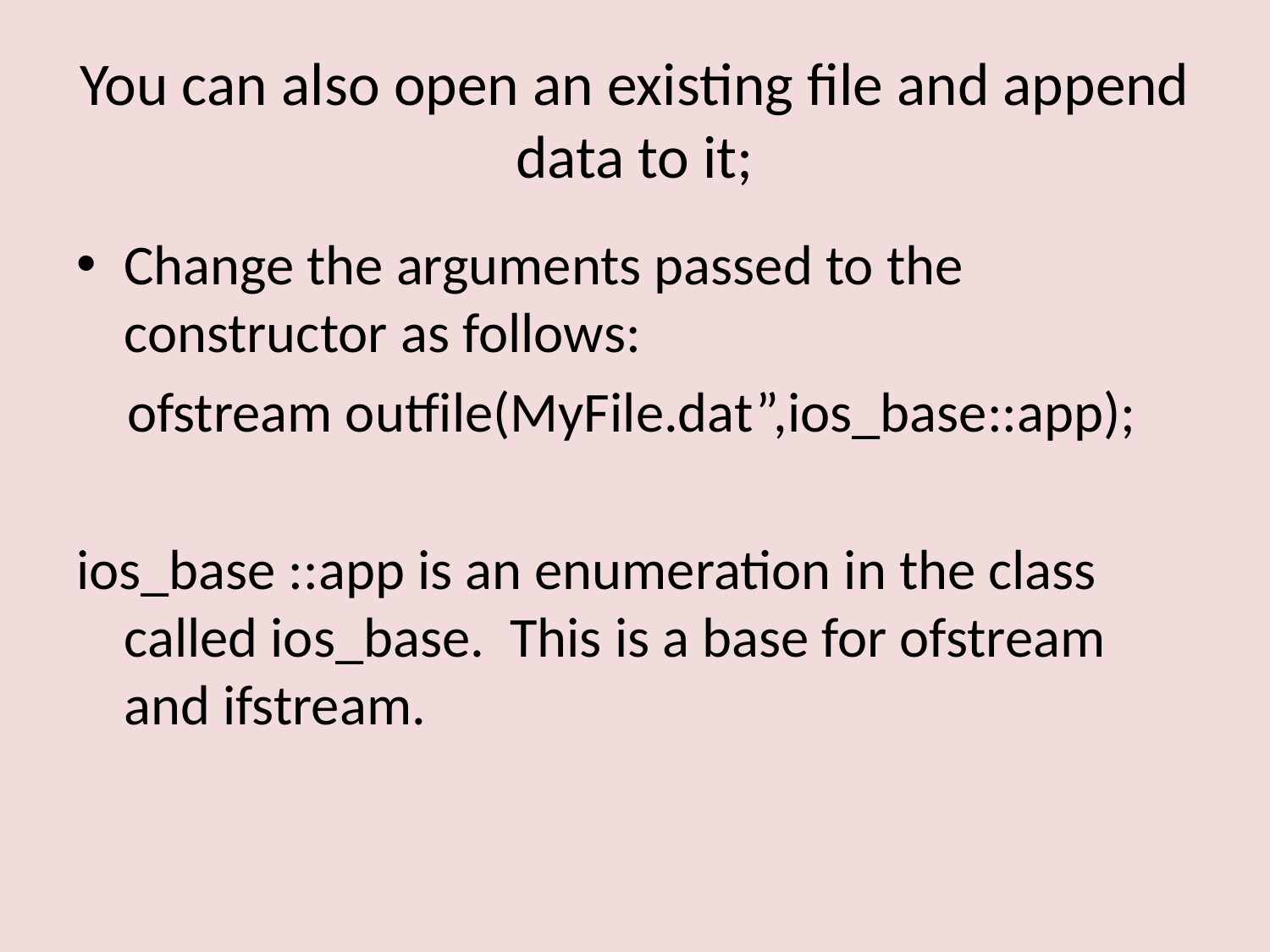

# You can also open an existing file and append data to it;
Change the arguments passed to the constructor as follows:
    ofstream outfile(MyFile.dat”,ios_base::app);

ios_base ::app is an enumeration in the class called ios_base.  This is a base for ofstream and ifstream.